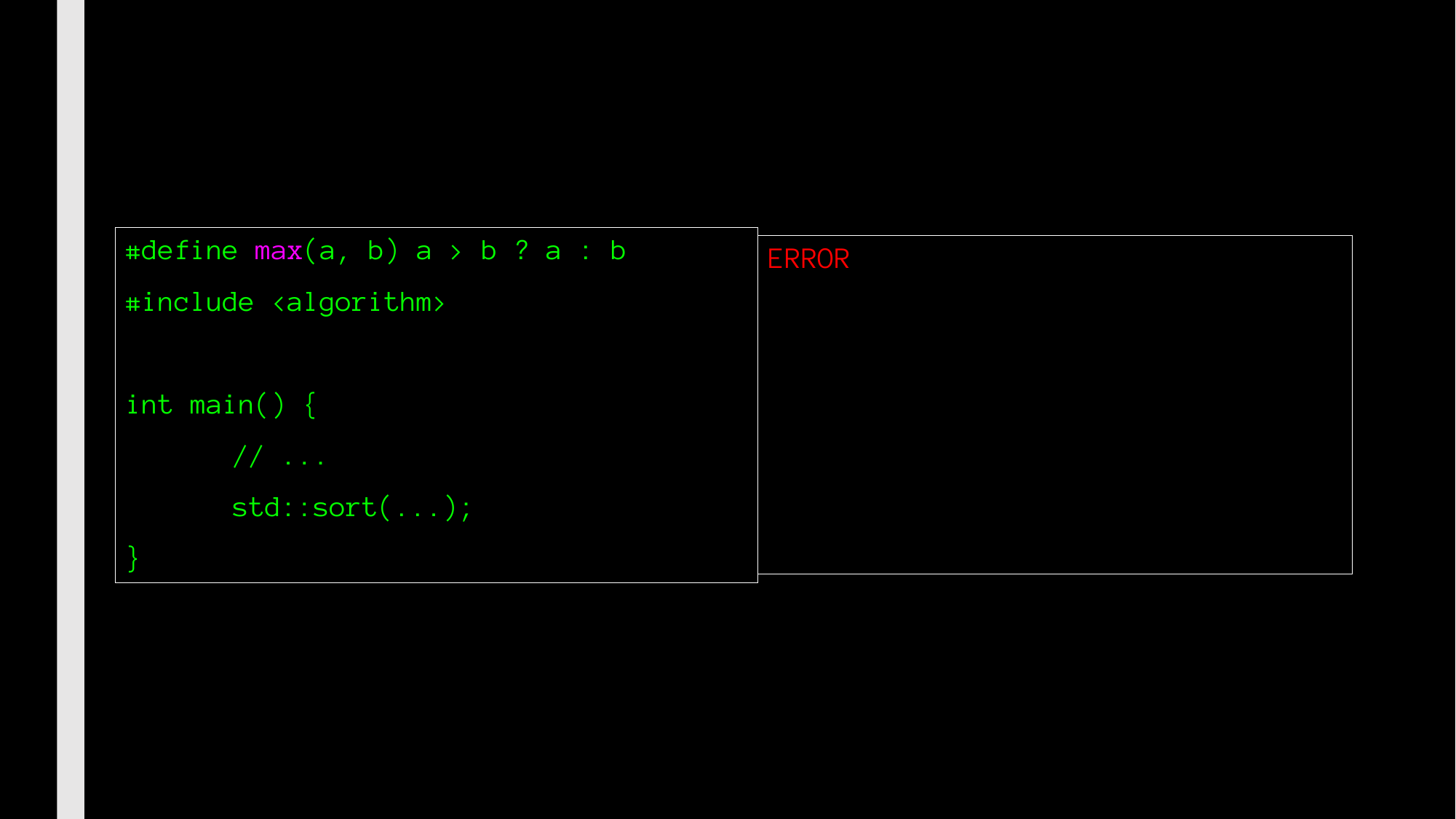

#define max(a, b) a > b ? a : b
#include <algorithm>

int main() {
	// ...
	std::sort(...);
}
ERROR